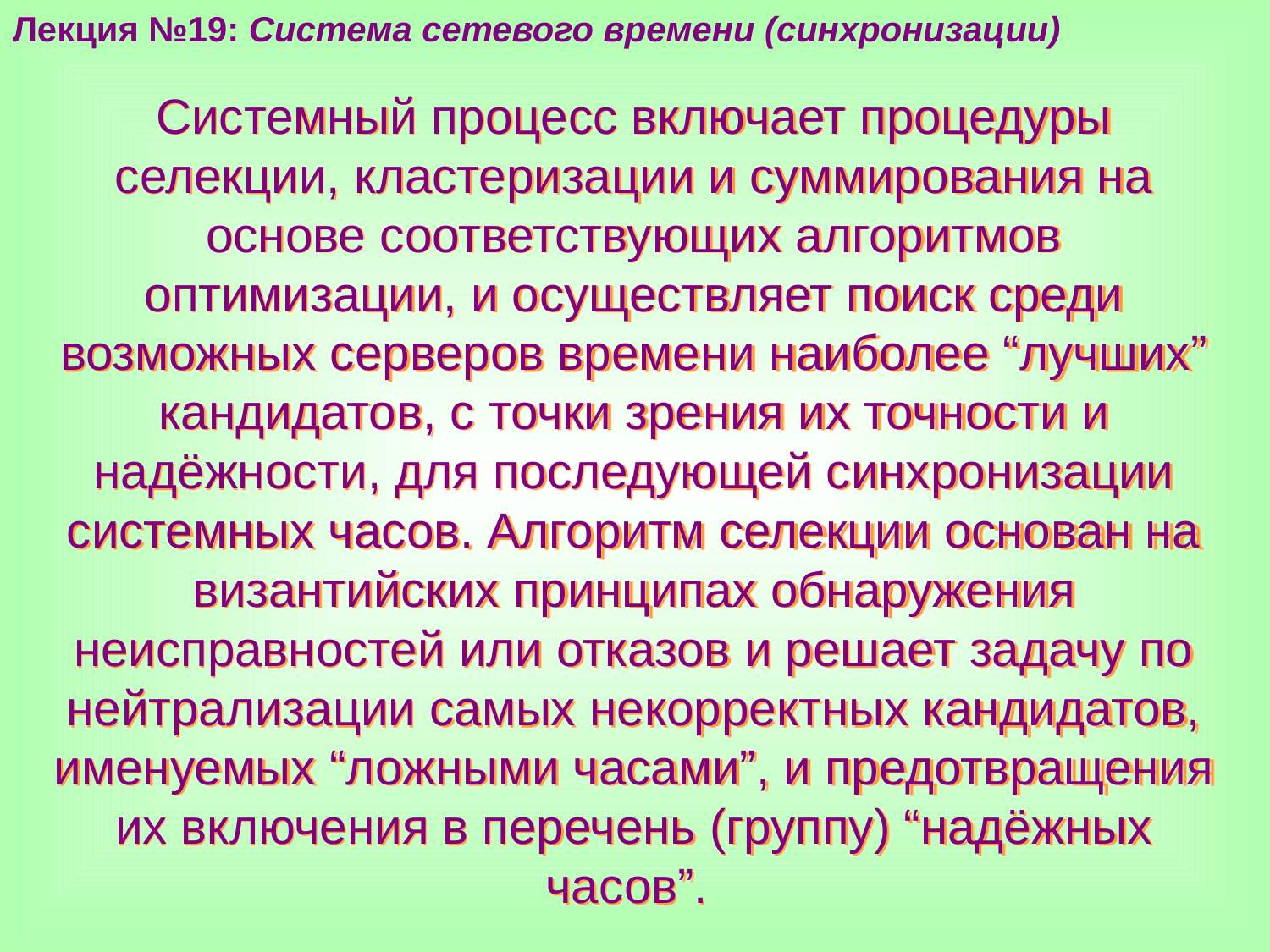

Лекция №19: Система сетевого времени (синхронизации)
Системный процесс включает процедуры селекции, кластеризации и суммирования на основе соответствующих алгоритмов оптимизации, и осуществляет поиск среди возможных серверов времени наиболее “лучших” кандидатов, с точки зрения их точности и надёжности, для последующей синхронизации системных часов. Алгоритм селекции основан на византийских принципах обнаружения неисправностей или отказов и решает задачу по нейтрализации самых некорректных кандидатов, именуемых “ложными часами”, и предотвращения их включения в перечень (группу) “надёжных часов”.